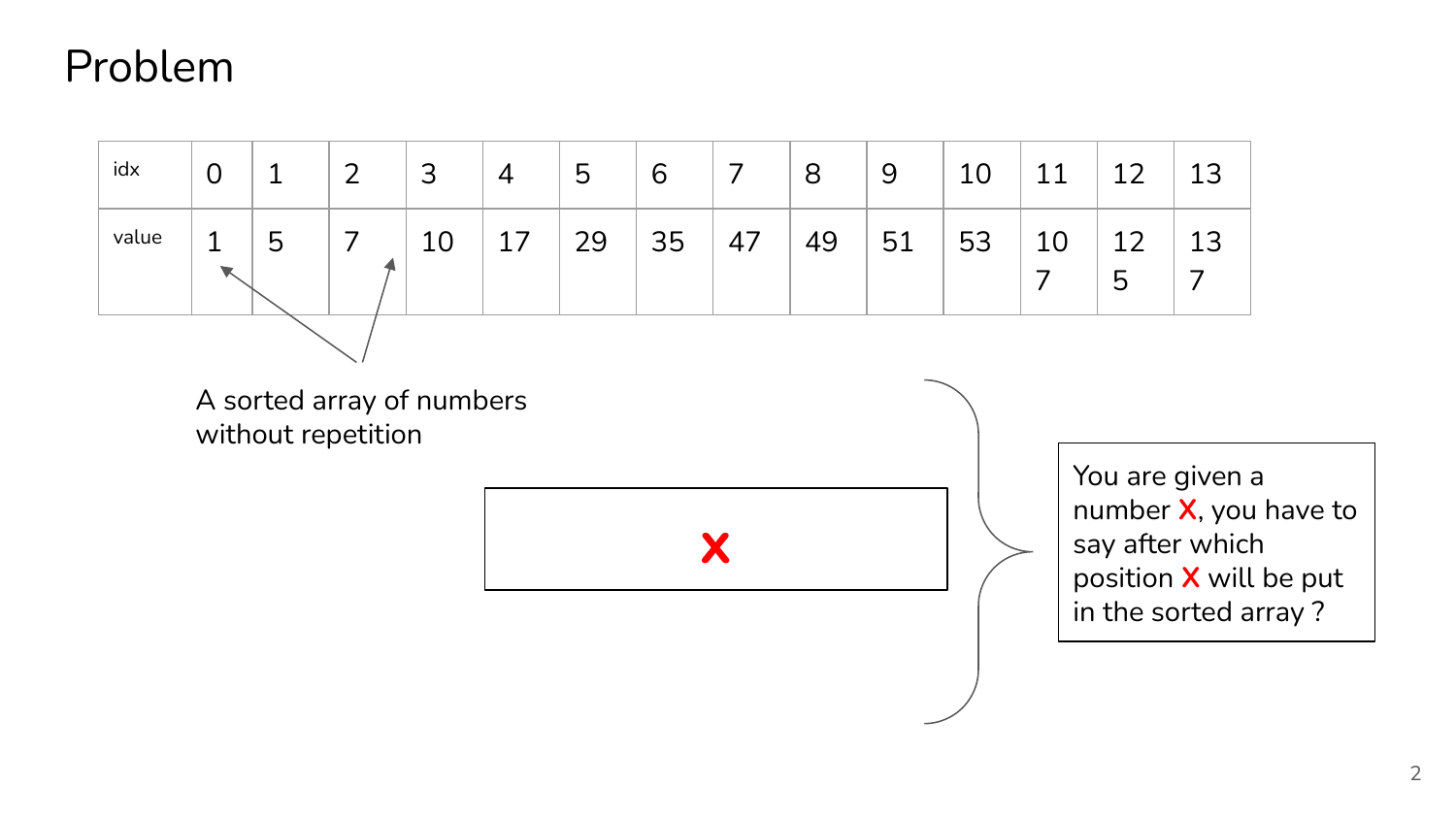

# Problem
| idx | 0 | 1 | 2 | 3 | 4 | 5 | 6 | 7 | 8 | 9 | 10 | 11 | 12 | 13 |
| --- | --- | --- | --- | --- | --- | --- | --- | --- | --- | --- | --- | --- | --- | --- |
| value | 1 | 5 | 7 | 10 | 17 | 29 | 35 | 47 | 49 | 51 | 53 | 107 | 125 | 137 |

A sorted array of numbers without repetition

You are given a number X, you have to say after which position X will be put in the sorted array ?
x
2